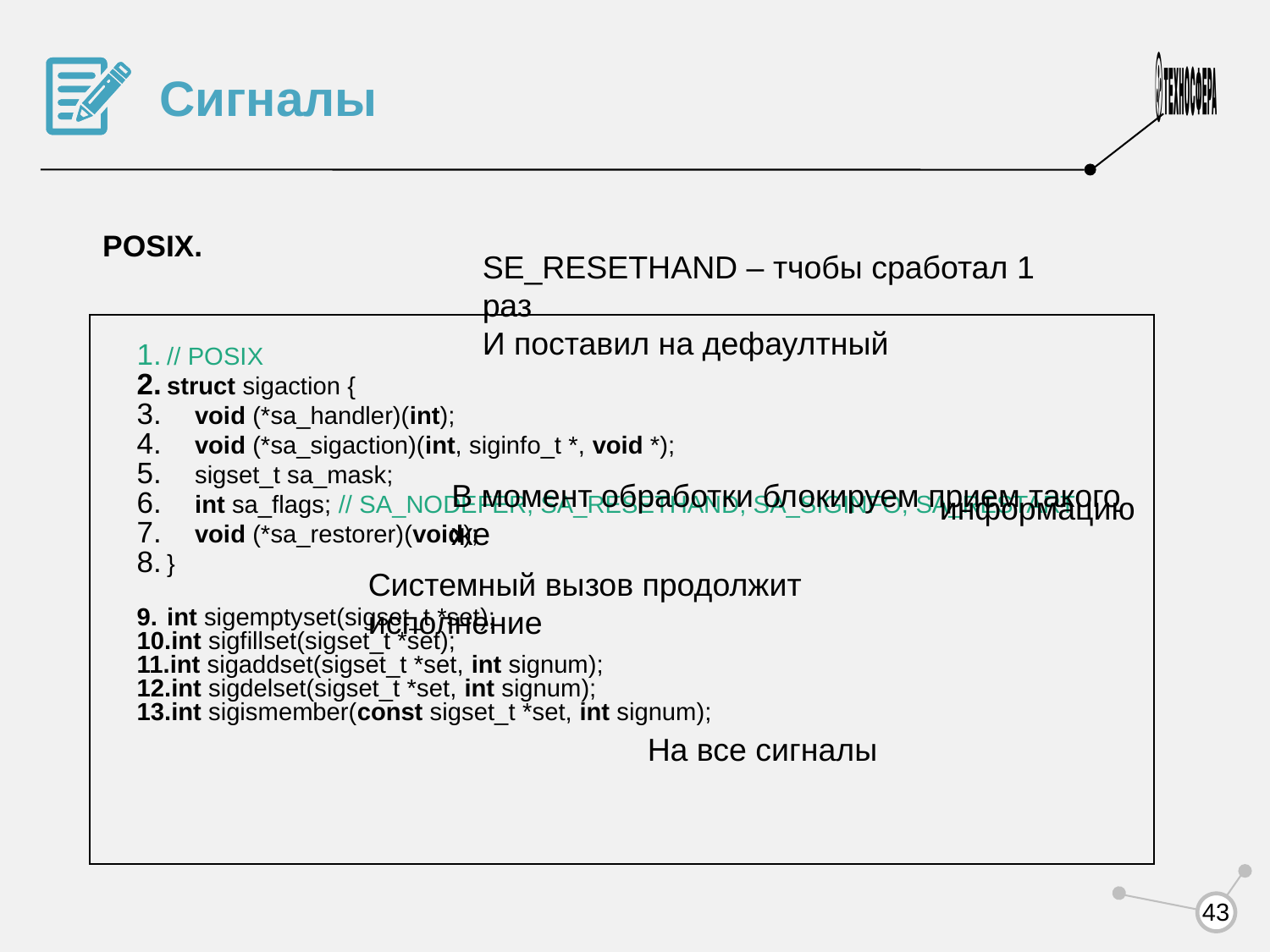

Сигналы
POSIX.
SE_RESETHAND – тчобы сработал 1 раз
И поставил на дефаултный
// POSIX
struct sigaction {
    void (*sa_handler)(int);
    void (*sa_sigaction)(int, siginfo_t *, void *);
    sigset_t sa_mask;
    int sa_flags; // SA_NODEFER, SA_RESETHAND, SA_SIGINFO, SA_RESTART
    void (*sa_restorer)(void);
}

int sigemptyset(sigset_t *set);
int sigfillset(sigset_t *set);
int sigaddset(sigset_t *set, int signum);
int sigdelset(sigset_t *set, int signum);
int sigismember(const sigset_t *set, int signum);

В момент обработки блокируем прием такого же
информацию
Системный вызов продолжит исполнение
На все сигналы
43